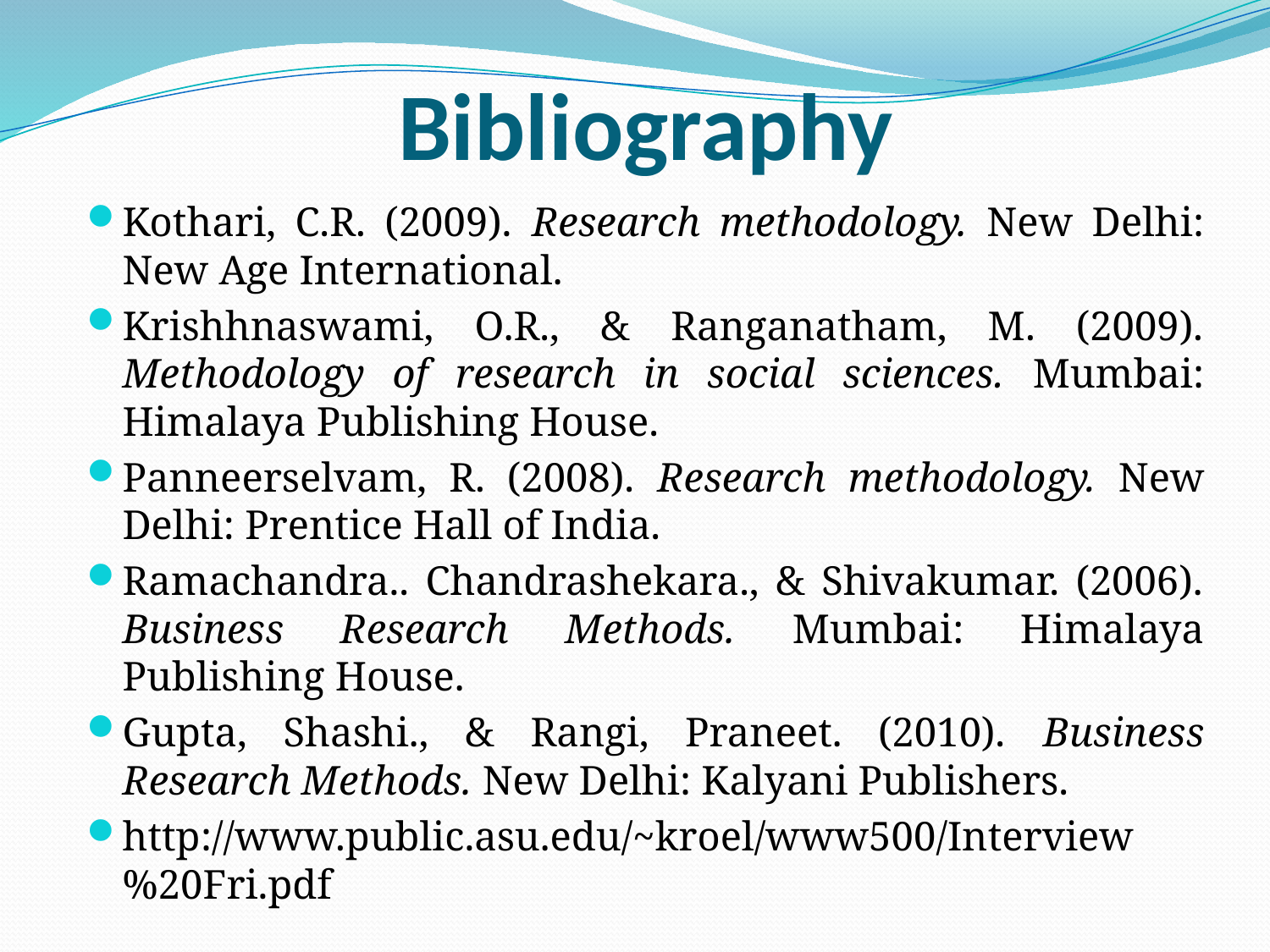

# Bibliography
Kothari, C.R. (2009). Research methodology. New Delhi: New Age International.
Krishhnaswami, O.R., & Ranganatham, M. (2009). Methodology of research in social sciences. Mumbai: Himalaya Publishing House.
Panneerselvam, R. (2008). Research methodology. New Delhi: Prentice Hall of India.
Ramachandra.. Chandrashekara., & Shivakumar. (2006). Business Research Methods. Mumbai: Himalaya Publishing House.
Gupta, Shashi., & Rangi, Praneet. (2010). Business Research Methods. New Delhi: Kalyani Publishers.
http://www.public.asu.edu/~kroel/www500/Interview%20Fri.pdf